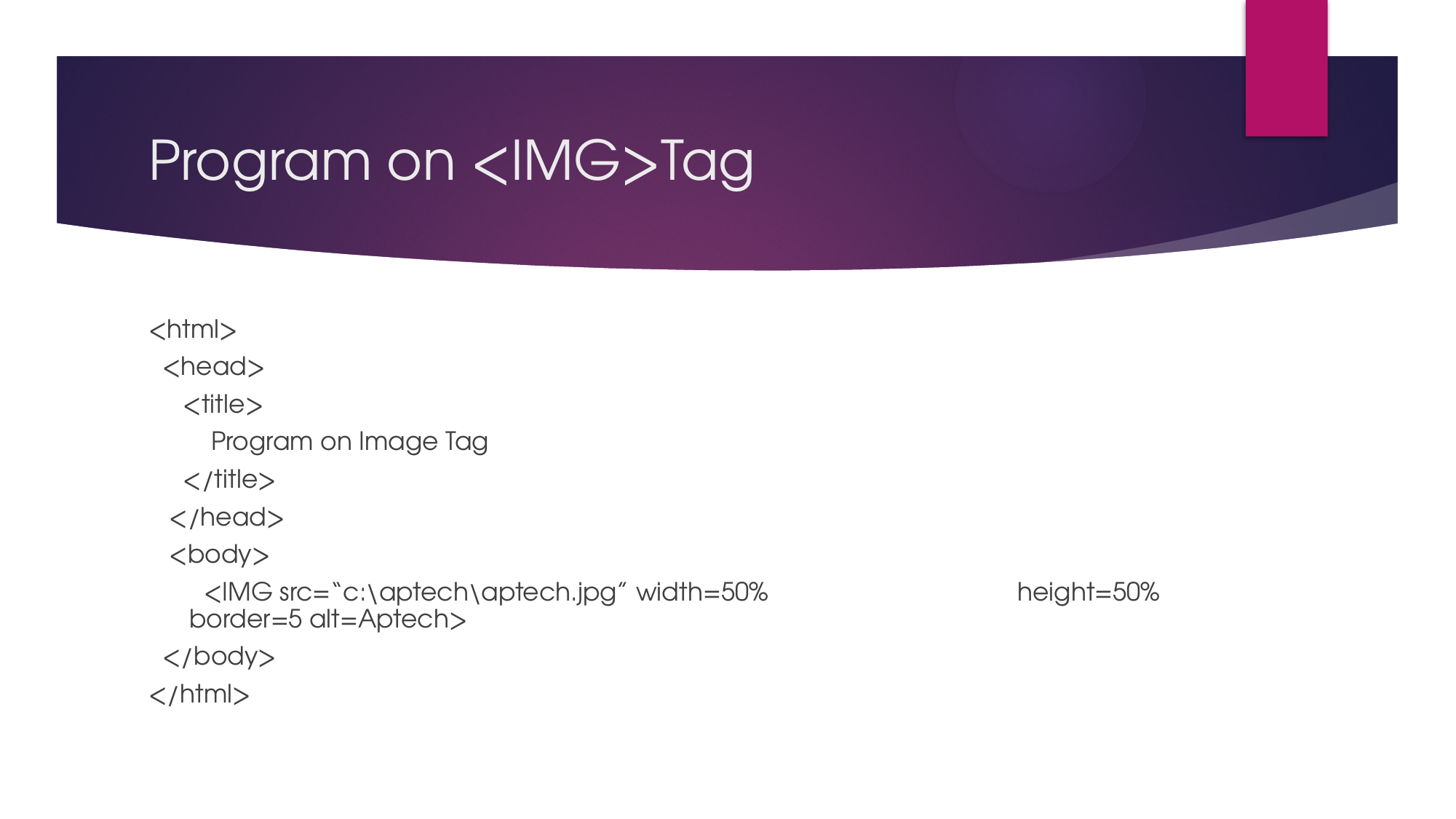

# Program on <IMG>Tag
<html>
  <head>
     <title>
         Program on Image Tag
     </title>
   </head>
   <body>
        <IMG src=“c:\aptech\aptech.jpg” width=50%                               	height=50%  border=5 alt=Aptech>
  </body>
</html>